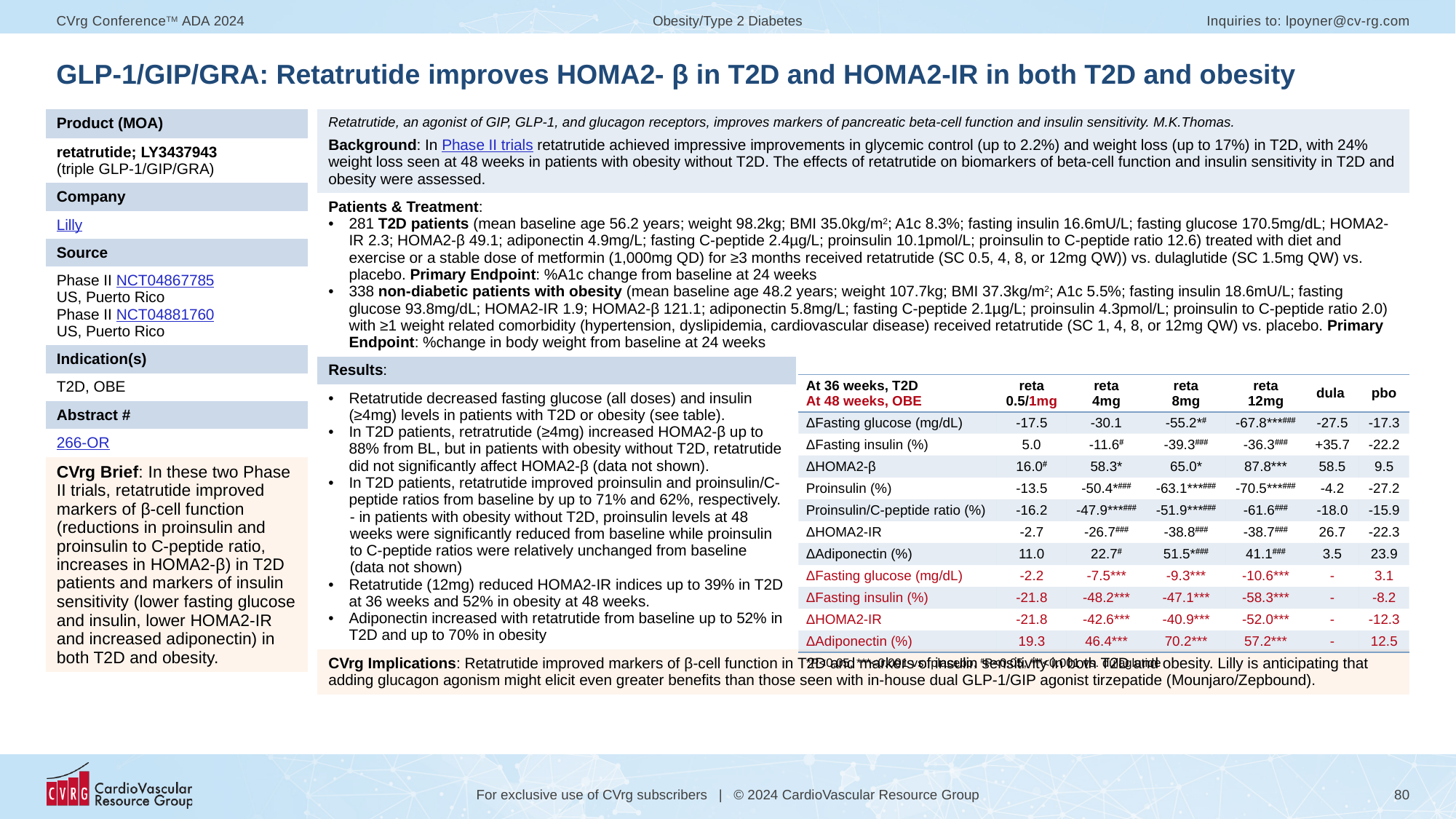

# GLP-1/GIP/GRA: Retatrutide improves HOMA2- β in T2D and HOMA2-IR in both T2D and obesity
| Product (MOA) |
| --- |
| retatrutide; LY3437943 (triple GLP-1/GIP/GRA) |
| Company |
| Lilly |
| Source |
| Phase II NCT04867785 US, Puerto Rico Phase II NCT04881760 US, Puerto Rico |
| Indication(s) |
| T2D, OBE |
| Abstract # |
| 266-OR |
| CVrg Brief: In these two Phase II trials, retatrutide improved markers of β-cell function (reductions in proinsulin and proinsulin to C-peptide ratio, increases in HOMA2-β) in T2D patients and markers of insulin sensitivity (lower fasting glucose and insulin, lower HOMA2-IR and increased adiponectin) in both T2D and obesity. |
| Retatrutide, an agonist of GIP, GLP-1, and glucagon receptors, improves markers of pancreatic beta-cell function and insulin sensitivity. M.K.Thomas. Background: In Phase II trials retatrutide achieved impressive improvements in glycemic control (up to 2.2%) and weight loss (up to 17%) in T2D, with 24% weight loss seen at 48 weeks in patients with obesity without T2D. The effects of retatrutide on biomarkers of beta-cell function and insulin sensitivity in T2D and obesity were assessed. |  |
| --- | --- |
| Patients & Treatment: 281 T2D patients (mean baseline age 56.2 years; weight 98.2kg; BMI 35.0kg/m2; A1c 8.3%; fasting insulin 16.6mU/L; fasting glucose 170.5mg/dL; HOMA2-IR 2.3; HOMA2-β 49.1; adiponectin 4.9mg/L; fasting C-peptide 2.4µg/L; proinsulin 10.1pmol/L; proinsulin to C-peptide ratio 12.6) treated with diet and exercise or a stable dose of metformin (1,000mg QD) for ≥3 months received retatrutide (SC 0.5, 4, 8, or 12mg QW)) vs. dulaglutide (SC 1.5mg QW) vs. placebo. Primary Endpoint: %A1c change from baseline at 24 weeks 338 non-diabetic patients with obesity (mean baseline age 48.2 years; weight 107.7kg; BMI 37.3kg/m2; A1c 5.5%; fasting insulin 18.6mU/L; fasting glucose 93.8mg/dL; HOMA2-IR 1.9; HOMA2-β 121.1; adiponectin 5.8mg/L; fasting C-peptide 2.1µg/L; proinsulin 4.3pmol/L; proinsulin to C-peptide ratio 2.0) with ≥1 weight related comorbidity (hypertension, dyslipidemia, cardiovascular disease) received retatrutide (SC 1, 4, 8, or 12mg QW) vs. placebo. Primary Endpoint: %change in body weight from baseline at 24 weeks |  |
| Results: |  |
| Retatrutide decreased fasting glucose (all doses) and insulin (≥4mg) levels in patients with T2D or obesity (see table). In T2D patients, retratrutide (≥4mg) increased HOMA2-β up to 88% from BL, but in patients with obesity without T2D, retatrutide did not significantly affect HOMA2-β (data not shown). In T2D patients, retatrutide improved proinsulin and proinsulin/C-peptide ratios from baseline by up to 71% and 62%, respectively. - in patients with obesity without T2D, proinsulin levels at 48 weeks were significantly reduced from baseline while proinsulin to C-peptide ratios were relatively unchanged from baseline (data not shown) Retatrutide (12mg) reduced HOMA2-IR indices up to 39% in T2D at 36 weeks and 52% in obesity at 48 weeks. Adiponectin increased with retatrutide from baseline up to 52% in T2D and up to 70% in obesity |  |
| CVrg Implications: Retatrutide improved markers of β-cell function in T2D and markers of insulin sensitivity in both T2D and obesity. Lilly is anticipating that adding glucagon agonism might elicit even greater benefits than those seen with in-house dual GLP-1/GIP agonist tirzepatide (Mounjaro/Zepbound). |  |
| At 36 weeks, T2D At 48 weeks, OBE | reta 0.5/1mg | reta 4mg | reta 8mg | reta 12mg | dula | pbo |
| --- | --- | --- | --- | --- | --- | --- |
| ΔFasting glucose (mg/dL) | -17.5 | -30.1 | -55.2\*# | -67.8\*\*\*### | -27.5 | -17.3 |
| ΔFasting insulin (%) | 5.0 | -11.6# | -39.3### | -36.3### | +35.7 | -22.2 |
| ΔHOMA2-β | 16.0# | 58.3\* | 65.0\* | 87.8\*\*\* | 58.5 | 9.5 |
| Proinsulin (%) | -13.5 | -50.4\*### | -63.1\*\*\*### | -70.5\*\*\*### | -4.2 | -27.2 |
| Proinsulin/C-peptide ratio (%) | -16.2 | -47.9\*\*\*### | -51.9\*\*\*### | -61.6### | -18.0 | -15.9 |
| ΔHOMA2-IR | -2.7 | -26.7### | -38.8### | -38.7### | 26.7 | -22.3 |
| ΔAdiponectin (%) | 11.0 | 22.7# | 51.5\*### | 41.1### | 3.5 | 23.9 |
| ΔFasting glucose (mg/dL) | -2.2 | -7.5\*\*\* | -9.3\*\*\* | -10.6\*\*\* | - | 3.1 |
| ΔFasting insulin (%) | -21.8 | -48.2\*\*\* | -47.1\*\*\* | -58.3\*\*\* | - | -8.2 |
| ΔHOMA2-IR | -21.8 | -42.6\*\*\* | -40.9\*\*\* | -52.0\*\*\* | - | -12.3 |
| ΔAdiponectin (%) | 19.3 | 46.4\*\*\* | 70.2\*\*\* | 57.2\*\*\* | - | 12.5 |
| \*P<0.05, \*\*\*<0.001 vs. placebo, #P<0.05, ###<0.001 vs. dulaglutide |  |  |  |  |  |  |